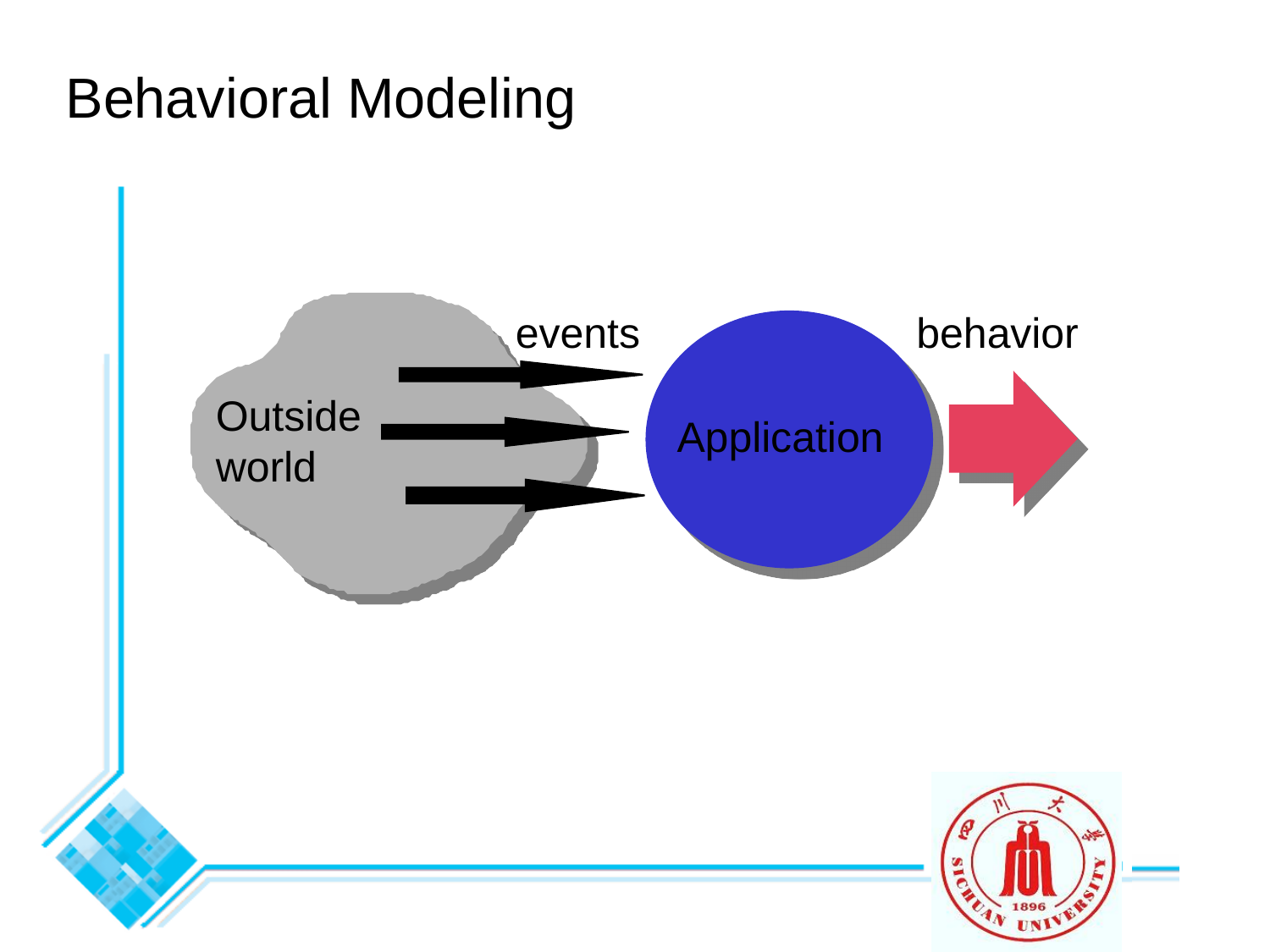

Behavioral Modeling

events
behavior

Outside
world
Application